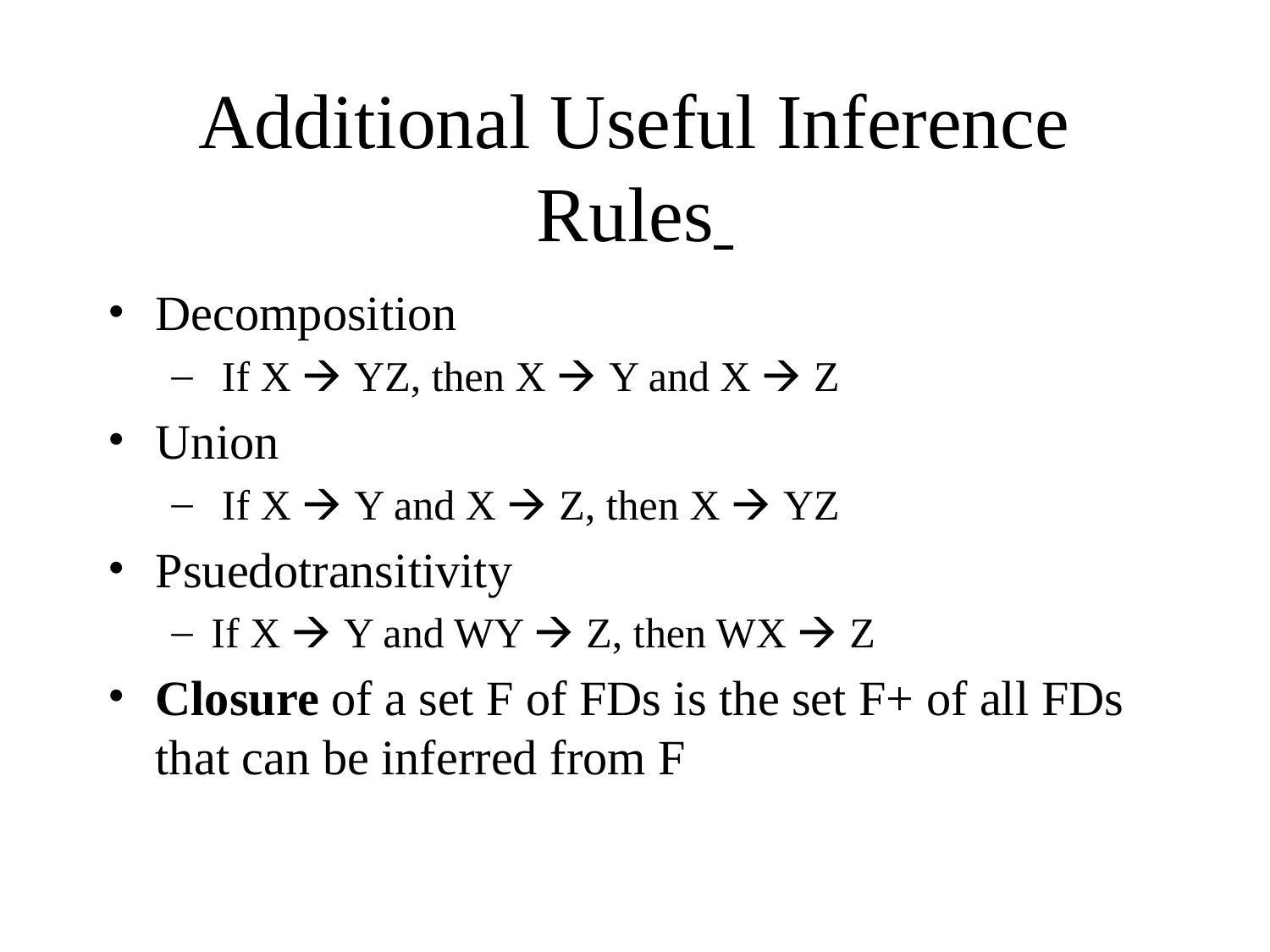

# Additional Useful Inference Rules
Decomposition
 If X 🡪 YZ, then X 🡪 Y and X 🡪 Z
Union
 If X 🡪 Y and X 🡪 Z, then X 🡪 YZ
Psuedotransitivity
If X 🡪 Y and WY 🡪 Z, then WX 🡪 Z
Closure of a set F of FDs is the set F+ of all FDs that can be inferred from F